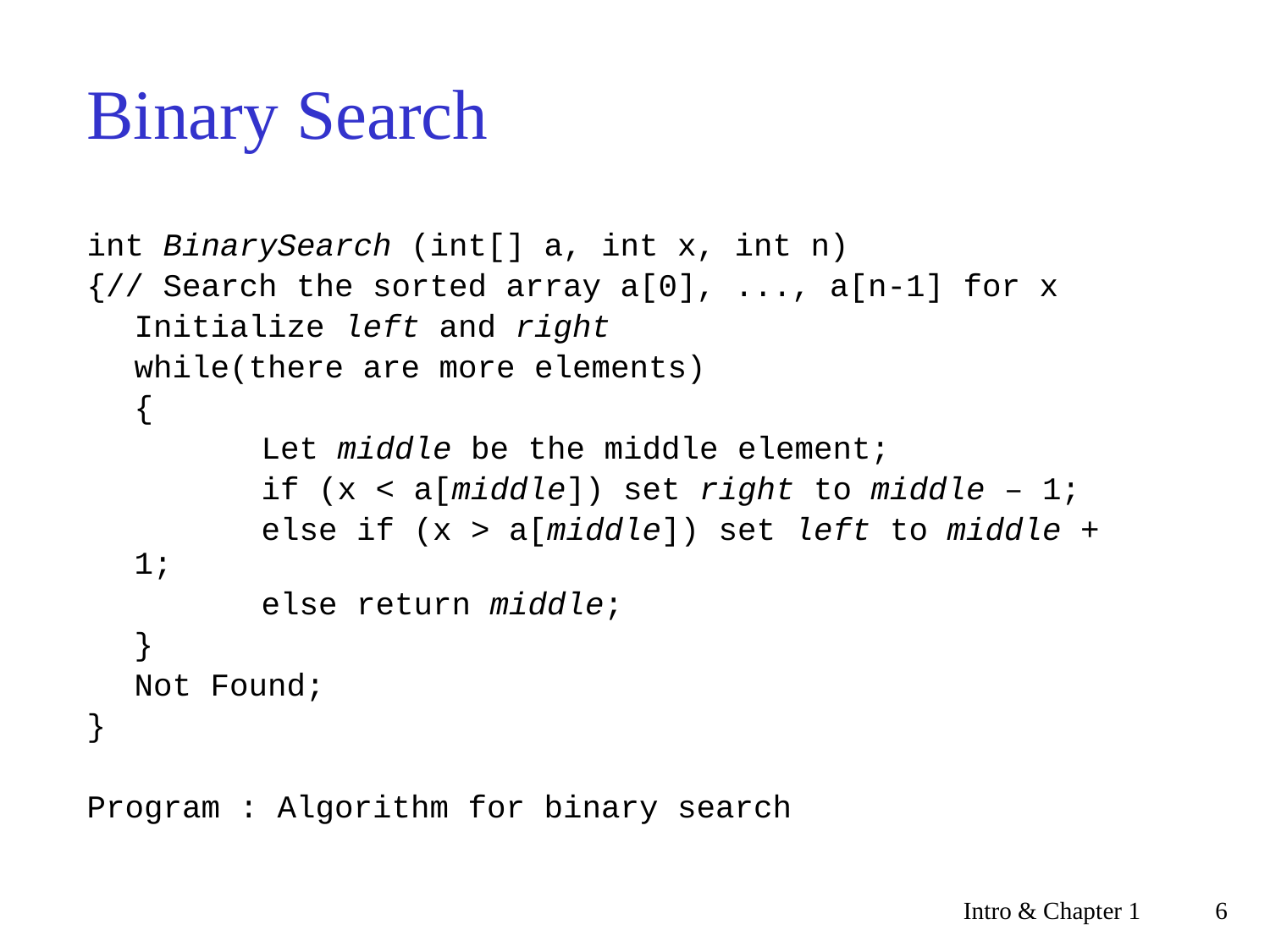

# Binary Search
int BinarySearch (int[] a, int x, int n)
{// Search the sorted array a[0], ..., a[n-1] for x
	Initialize left and right
	while(there are more elements)
	{
		Let middle be the middle element;
		if (x < a[middle]) set right to middle – 1;
		else if (x > a[middle]) set left to middle + 1;
		else return middle;
	}
	Not Found;
}

Program : Algorithm for binary search
Intro & Chapter 1
6